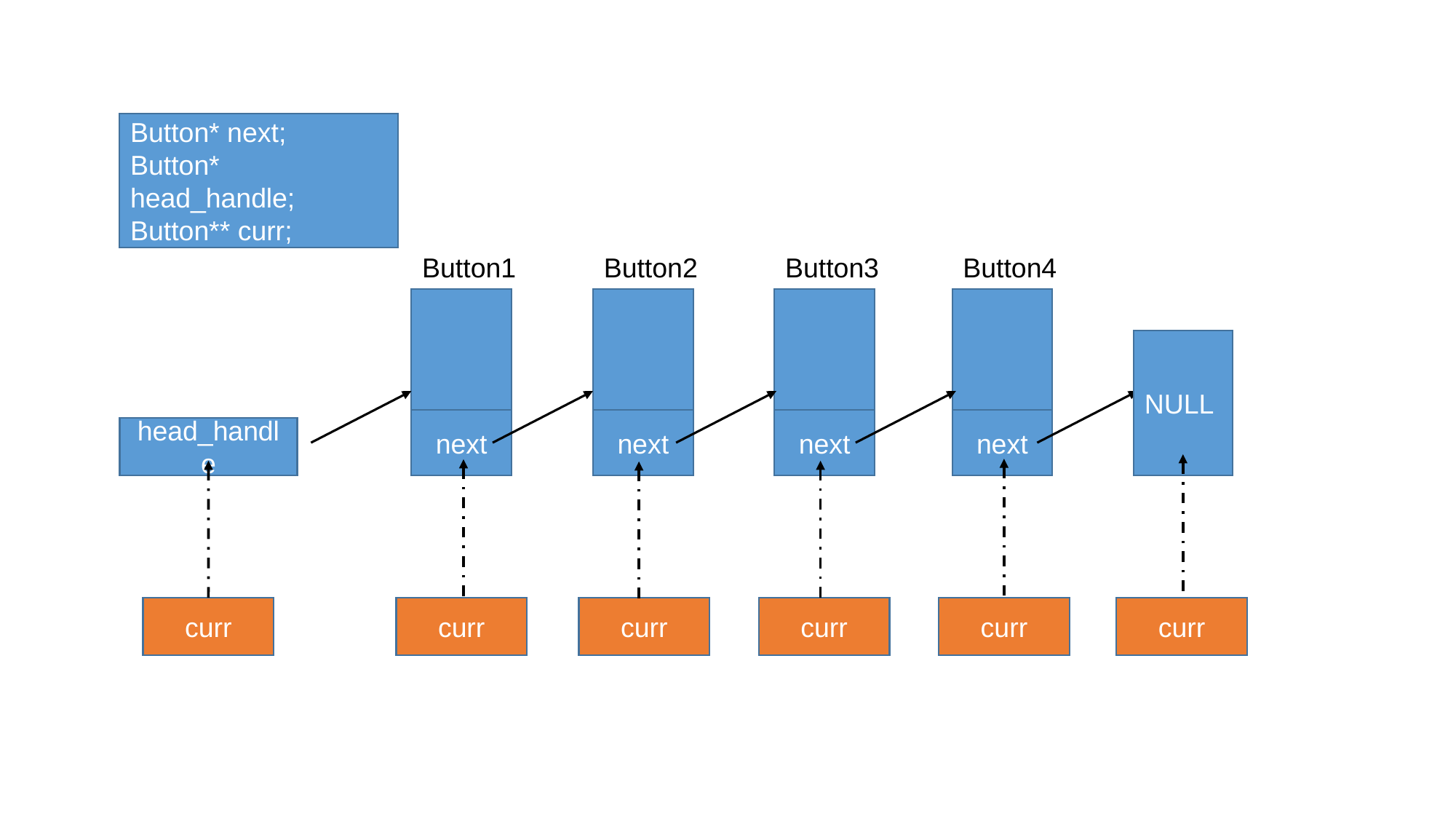

Button* next;
Button* head_handle;
Button** curr;
Button1

next
Button2

next
Button3

next
Button4

next
NULL
head_handle
curr
curr
curr
curr
curr
curr